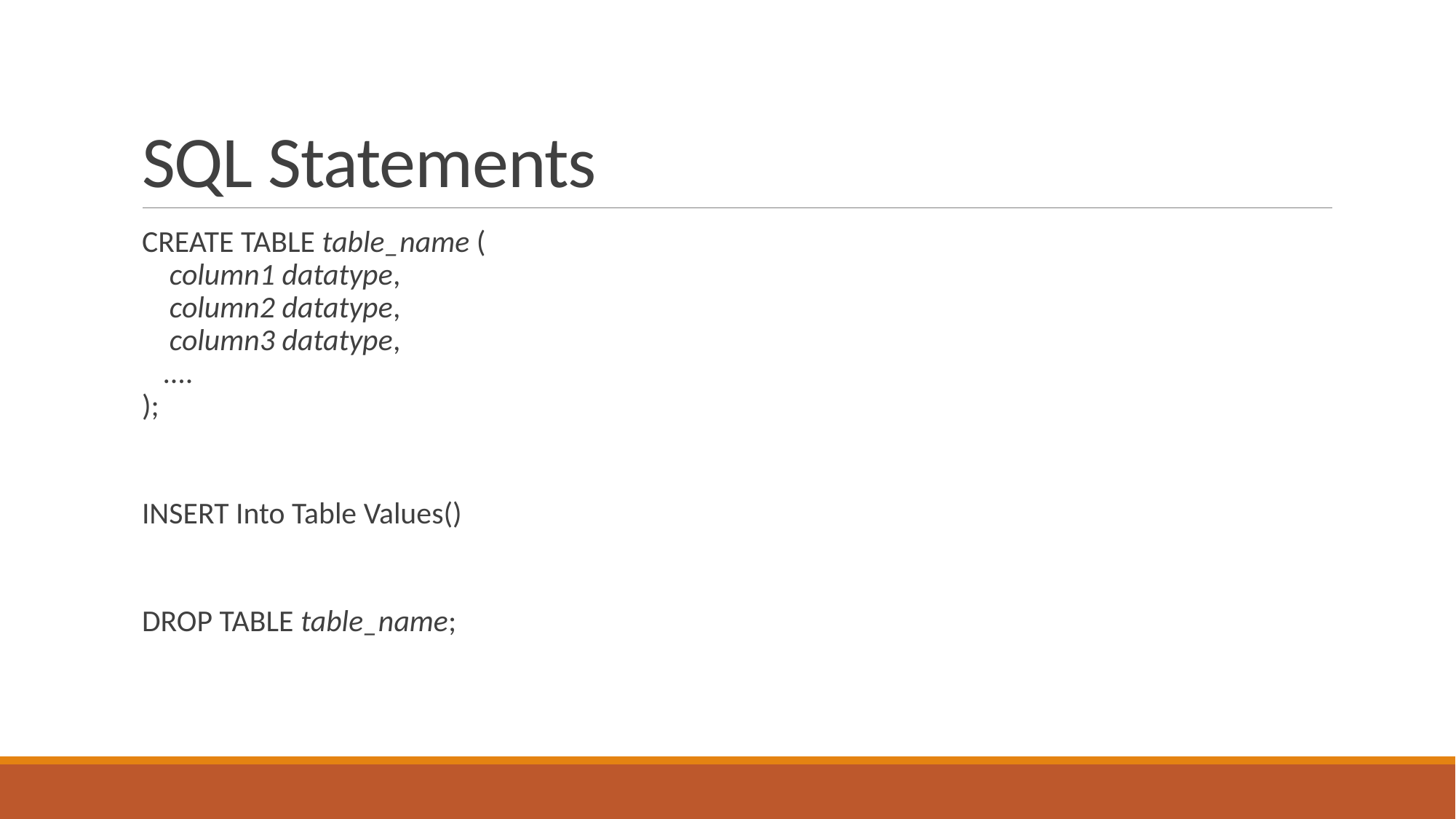

# SQL Statements
CREATE TABLE table_name (
    column1 datatype,
    column2 datatype,
    column3 datatype,
   ....
);

INSERT Into Table Values()

DROP TABLE table_name;